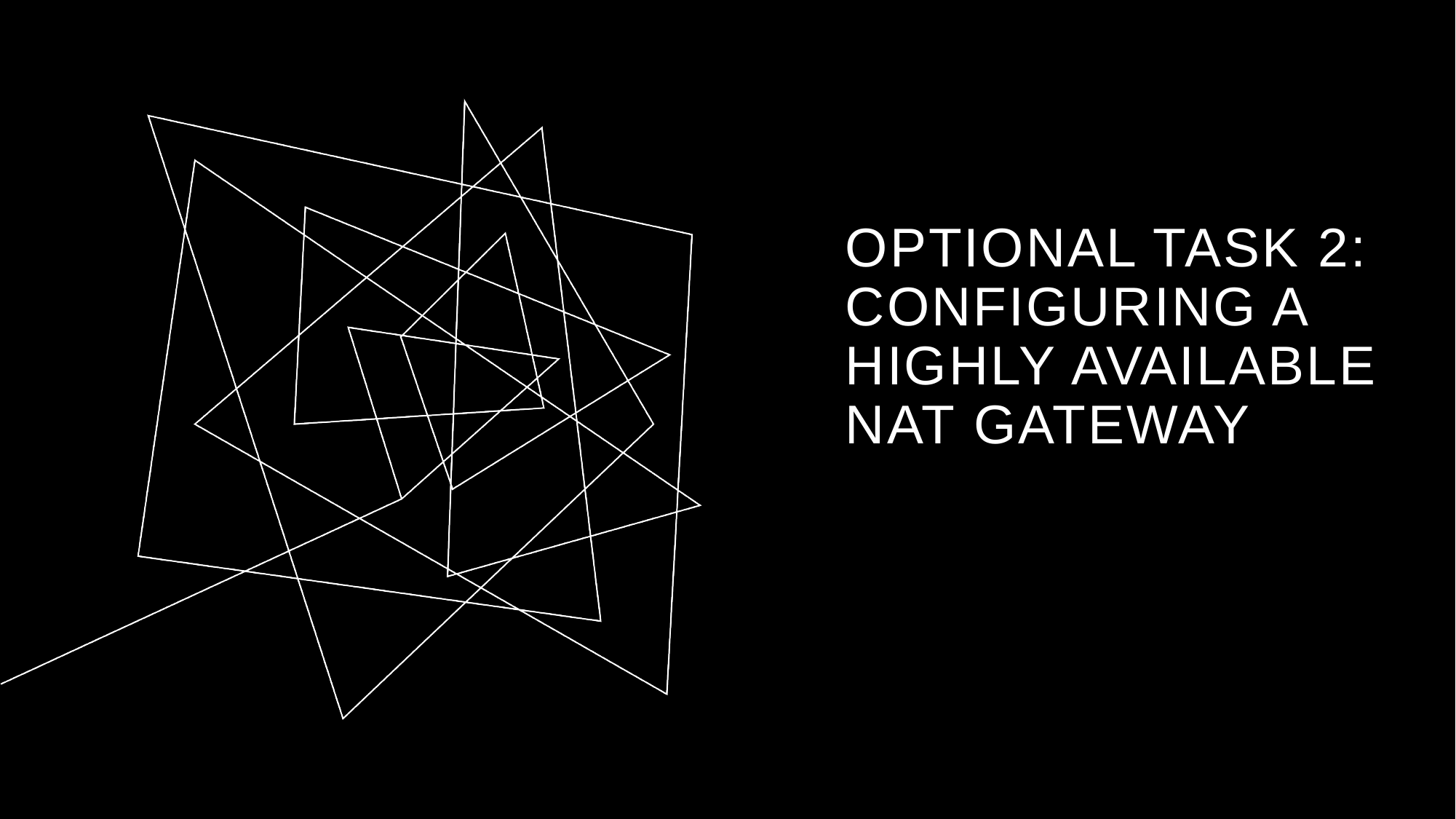

# Optional task 2: Configuring a highly available NAT gateway